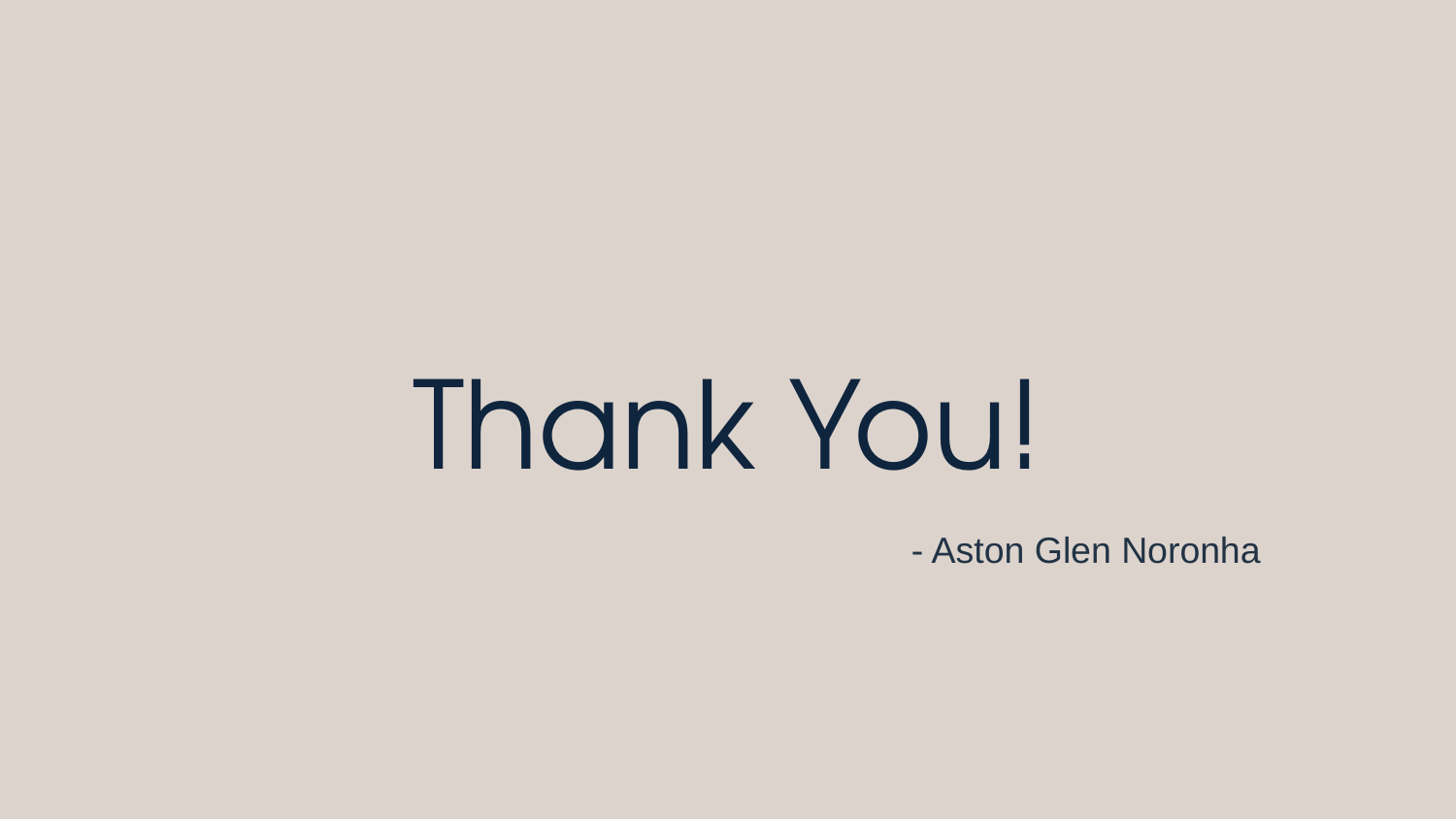

# Thank You!

- Aston Glen Noronha